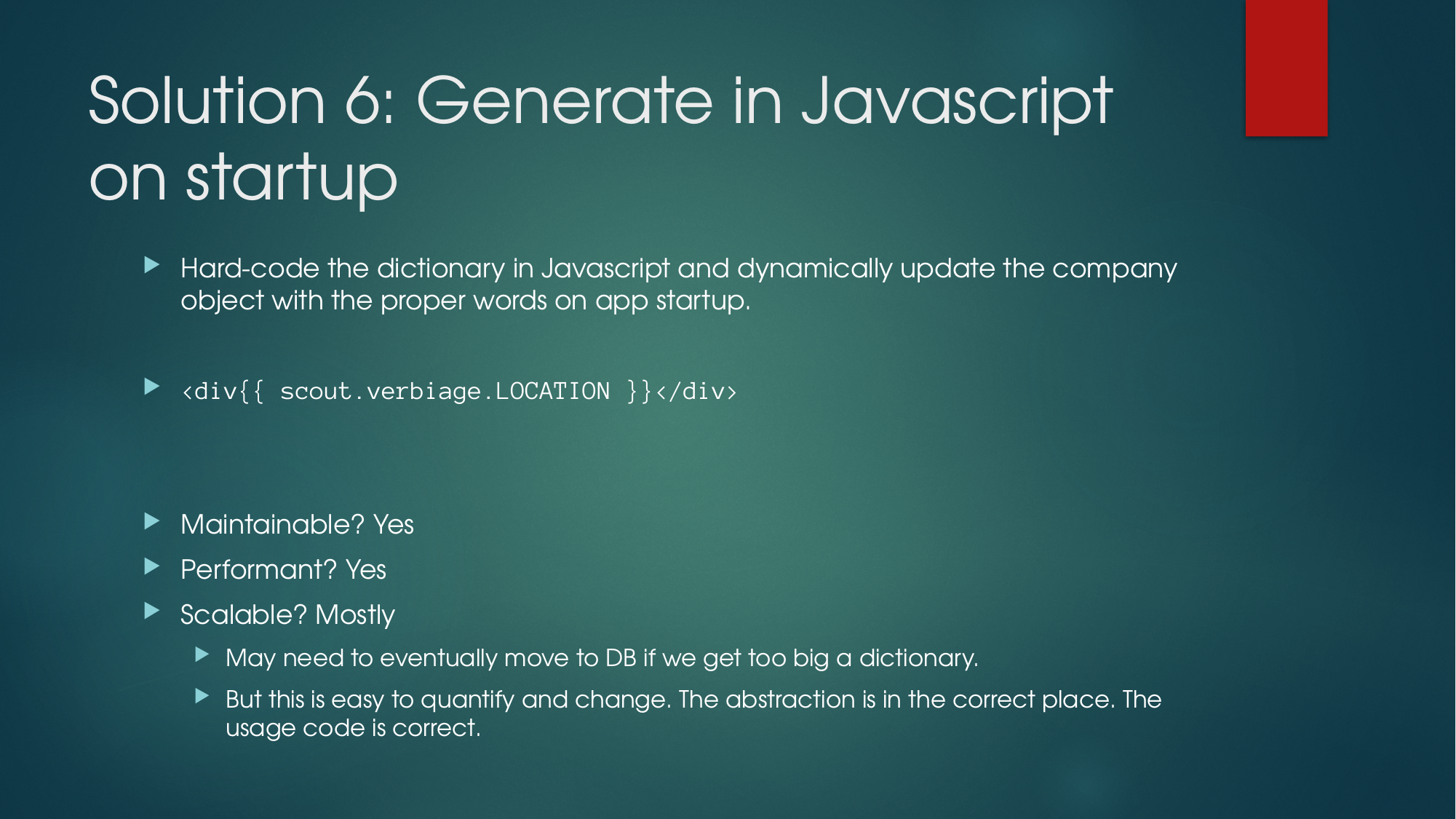

# Solution 6: Generate in Javascript on startup
Hard-code the dictionary in Javascript and dynamically update the company object with the proper words on app startup.

<div{{ scout.verbiage.LOCATION }}</div>

Maintainable? Yes
Performant? Yes
Scalable? Mostly
May need to eventually move to DB if we get too big a dictionary.
But this is easy to quantify and change. The abstraction is in the correct place. The usage code is correct.